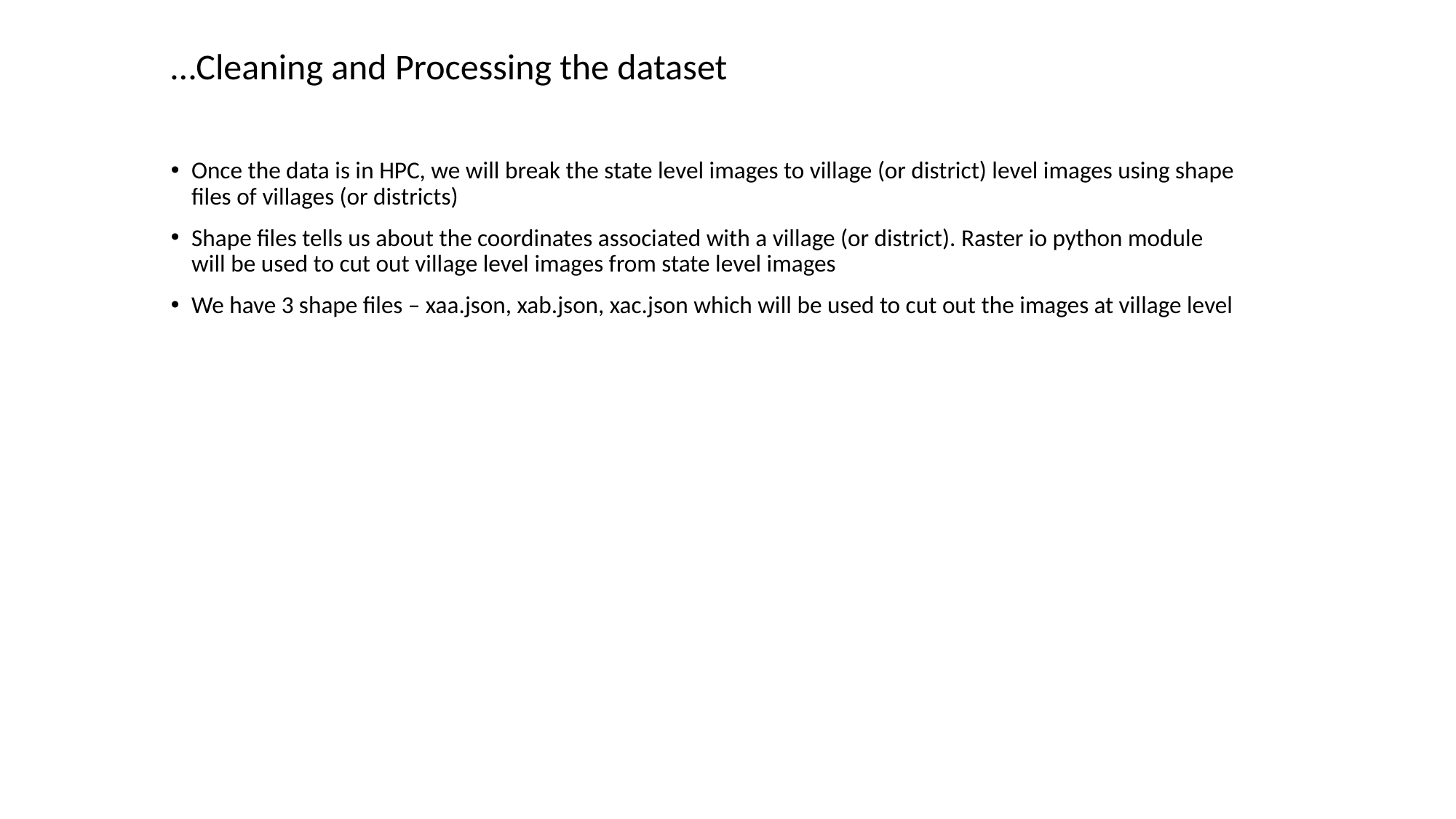

…Cleaning and Processing the dataset
Once the data is in HPC, we will break the state level images to village (or district) level images using shape files of villages (or districts)
Shape files tells us about the coordinates associated with a village (or district). Raster io python module will be used to cut out village level images from state level images
We have 3 shape files – xaa.json, xab.json, xac.json which will be used to cut out the images at village level